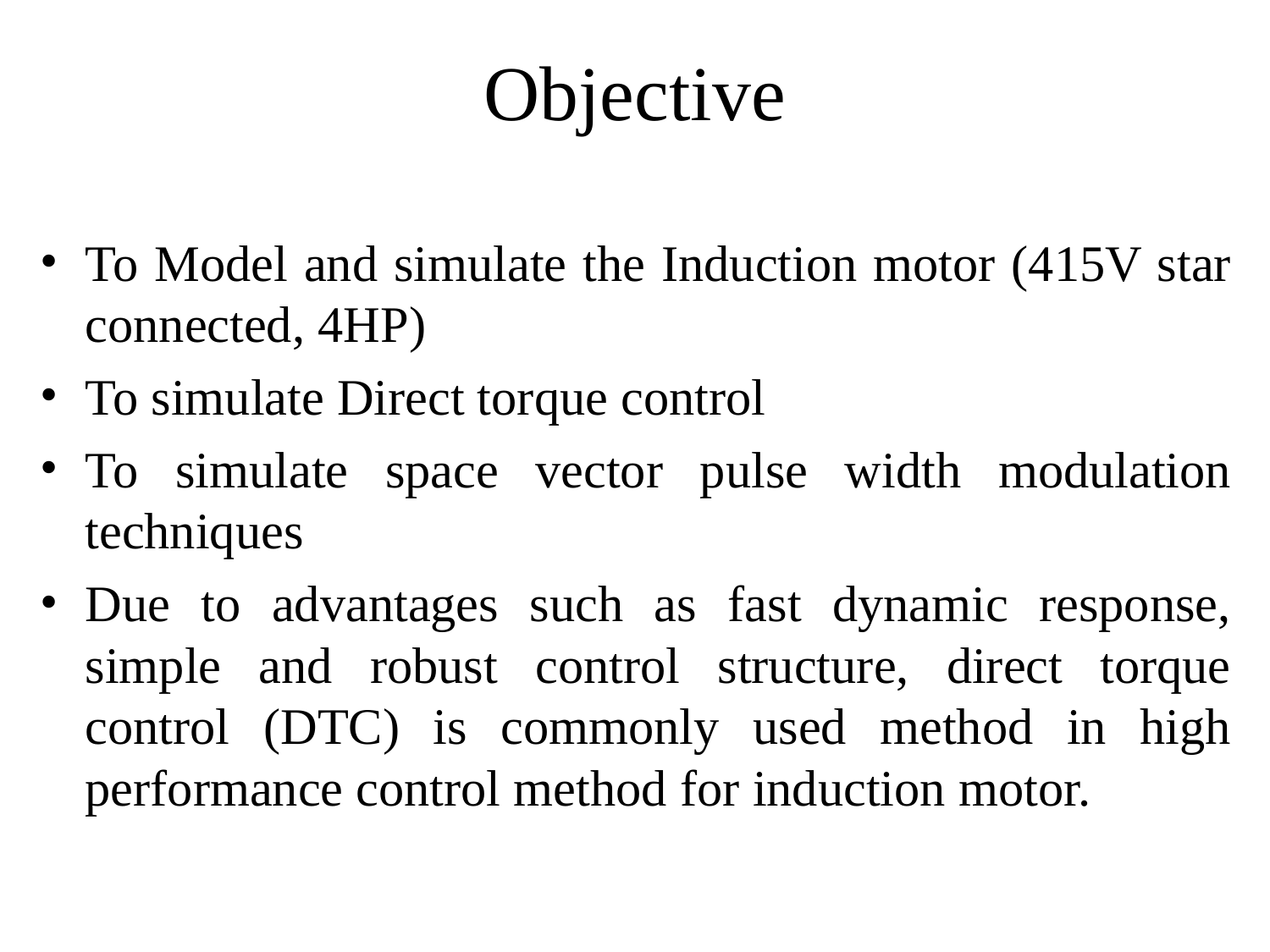

# Objective
To Model and simulate the Induction motor (415V star connected, 4HP)
To simulate Direct torque control
To simulate space vector pulse width modulation techniques
Due to advantages such as fast dynamic response, simple and robust control structure, direct torque control (DTC) is commonly used method in high performance control method for induction motor.